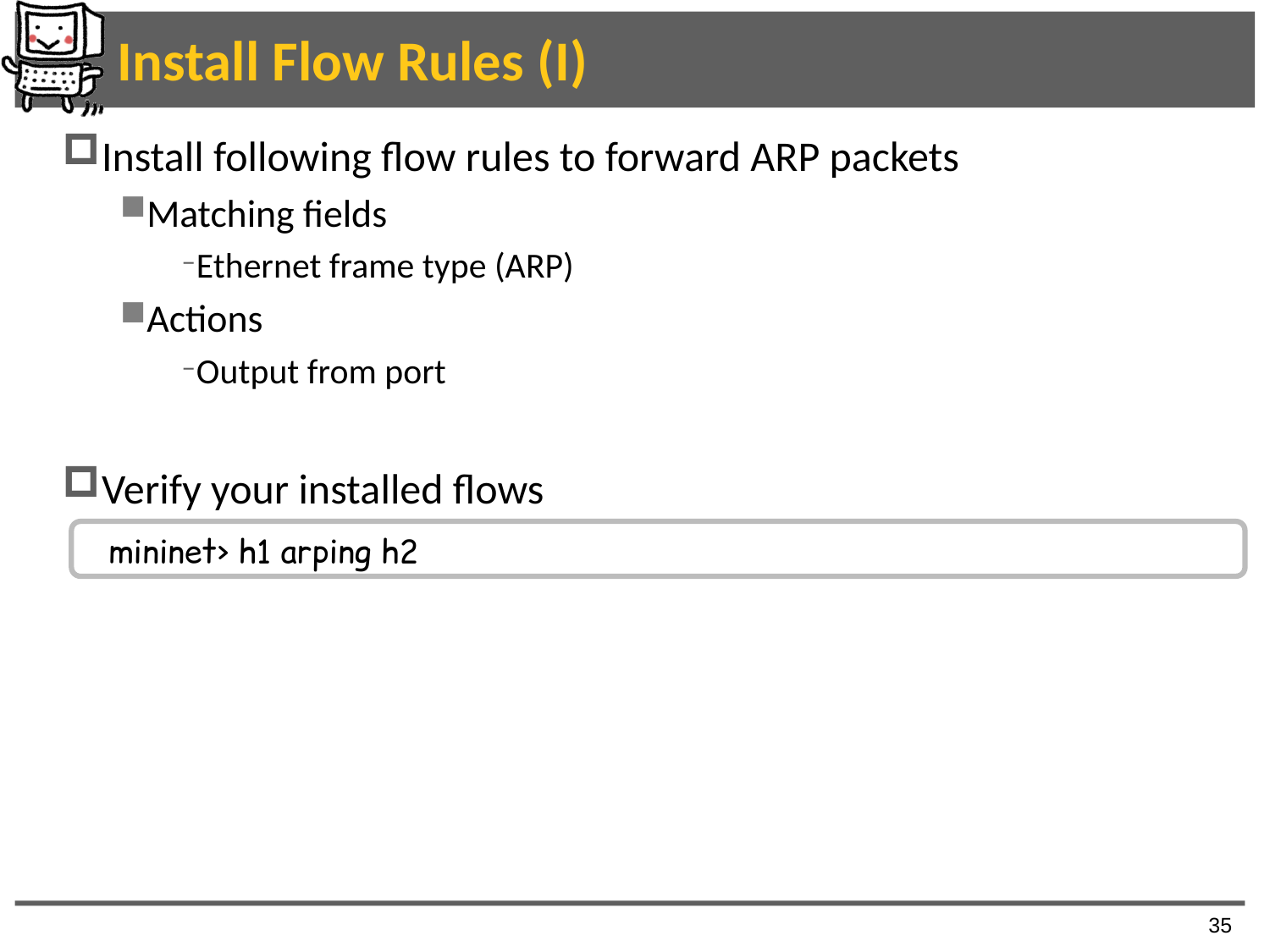

# Install Flow Rules (I)
Install following flow rules to forward ARP packets
Matching fields
Ethernet frame type (ARP)
Actions
Output from port

Verify your installed flows

mininet> h1 arping h2

35